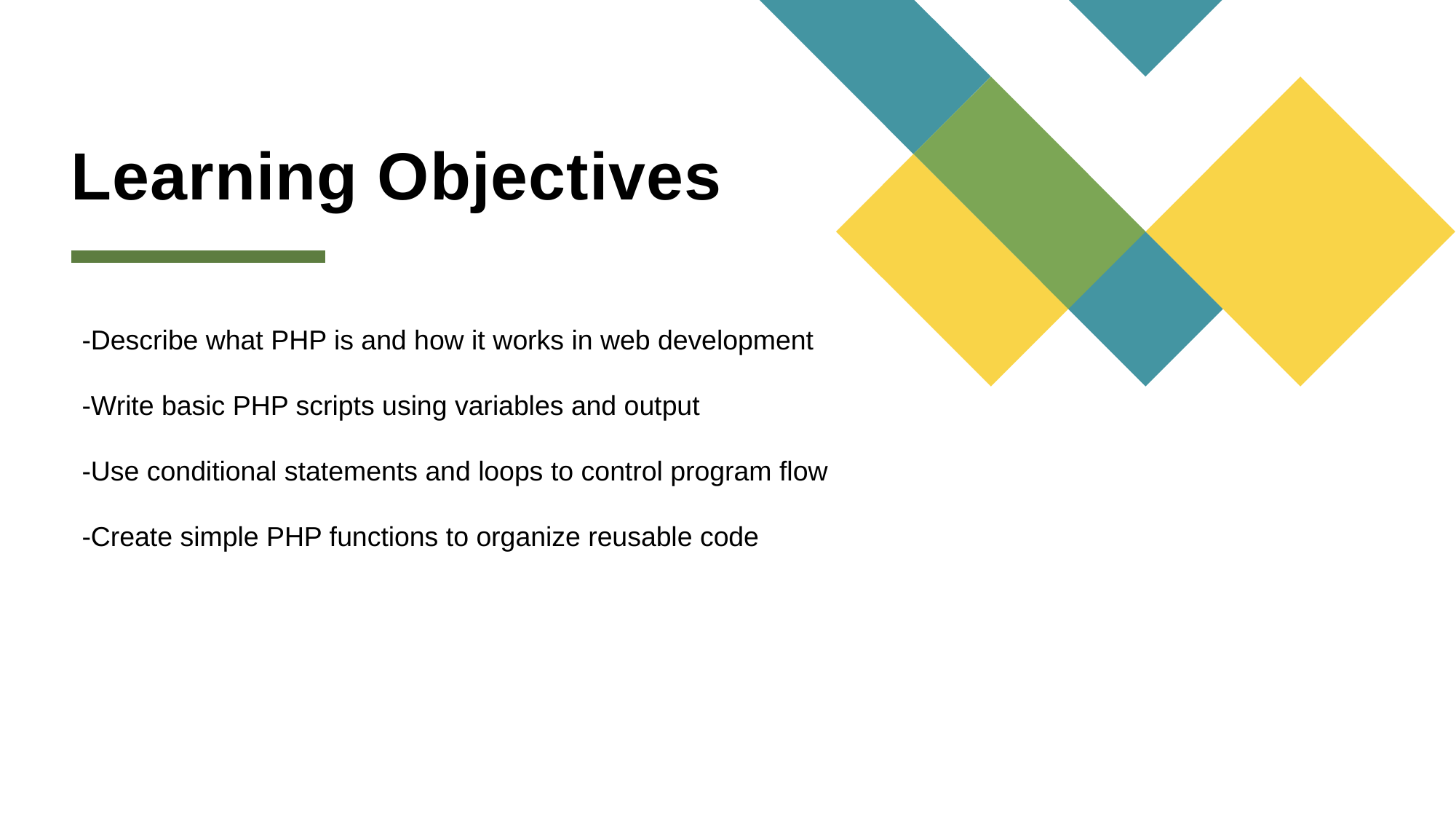

# Learning Objectives
-Describe what PHP is and how it works in web development

-Write basic PHP scripts using variables and output

-Use conditional statements and loops to control program flow

-Create simple PHP functions to organize reusable code